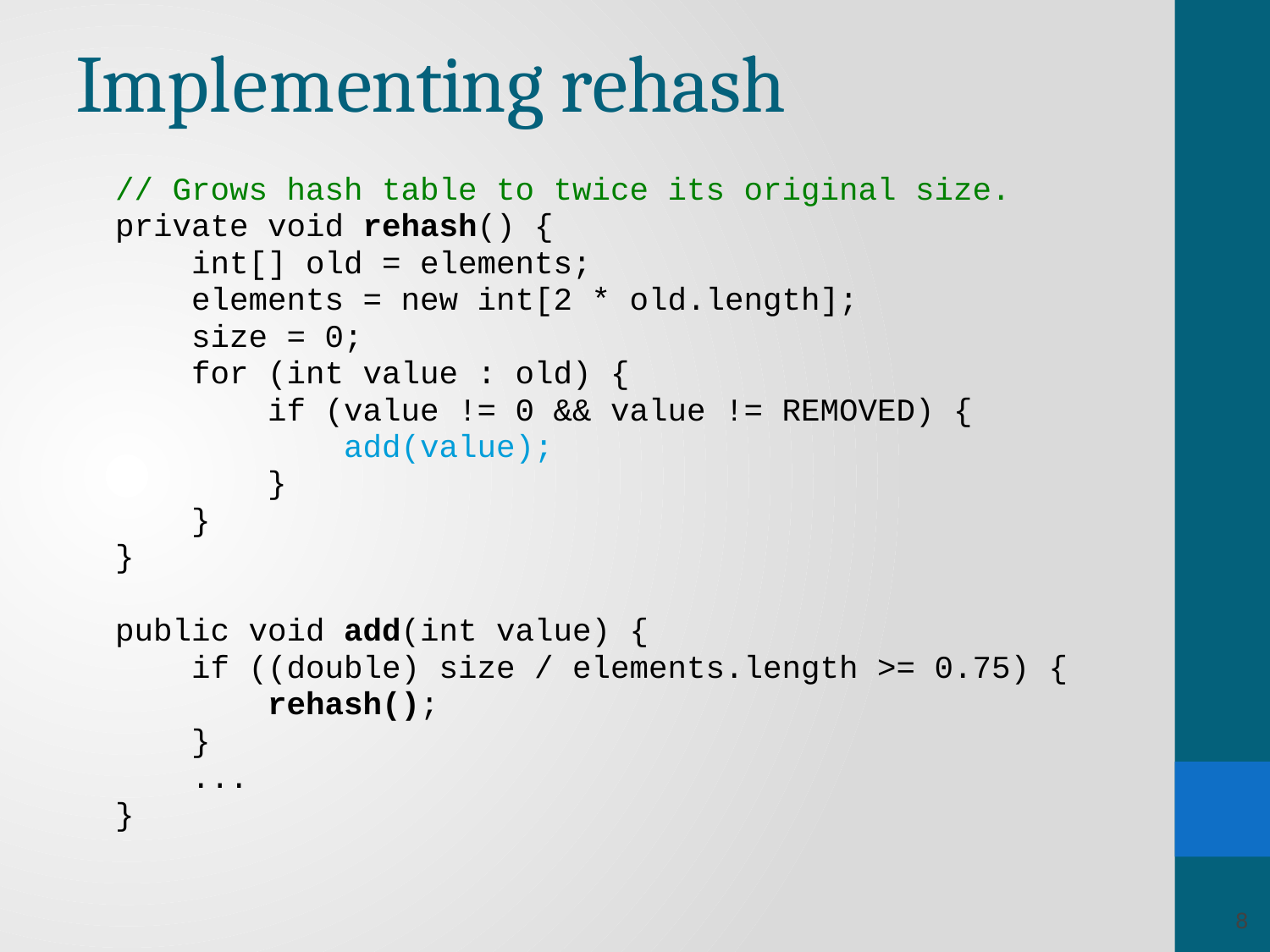

# Implementing rehash
    // Grows hash table to twice its original size.
    private void rehash() {
        int[] old = elements;
        elements = new int[2 * old.length];
        size = 0;
        for (int value : old) {
            if (value != 0 && value != REMOVED) {
                add(value);
            }
        }
    }

    public void add(int value) {
        if ((double) size / elements.length >= 0.75) {
            rehash();
        }
        ...
    }